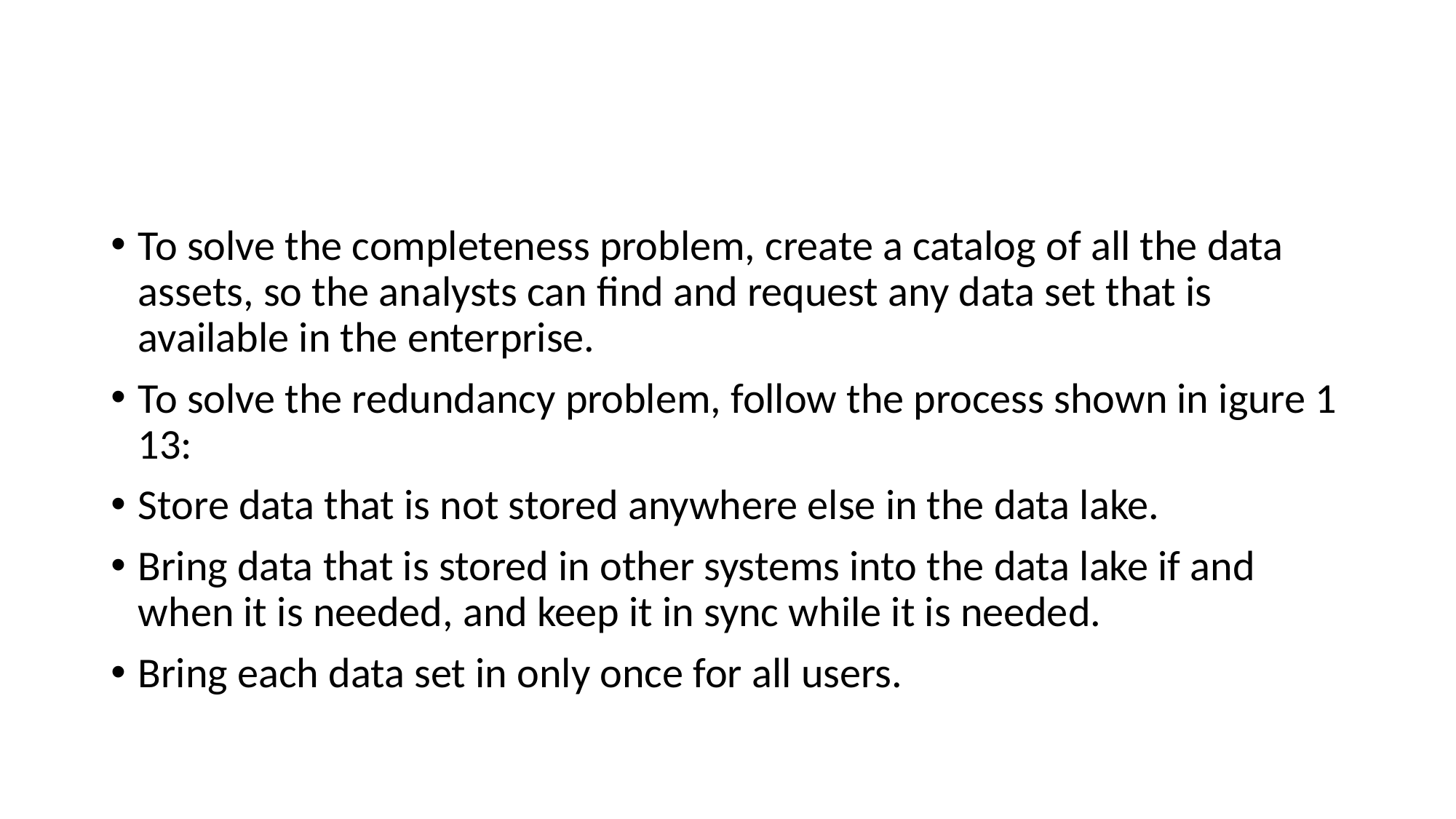

#
To solve the completeness problem, create a catalog of all the data assets, so the analysts can find and request any data set that is available in the enterprise.
To solve the redundancy problem, follow the process shown in igure 1­13:
Store data that is not stored anywhere else in the data lake.
Bring data that is stored in other systems into the data lake if and when it is needed, and keep it in sync while it is needed.
Bring each data set in only once for all users.